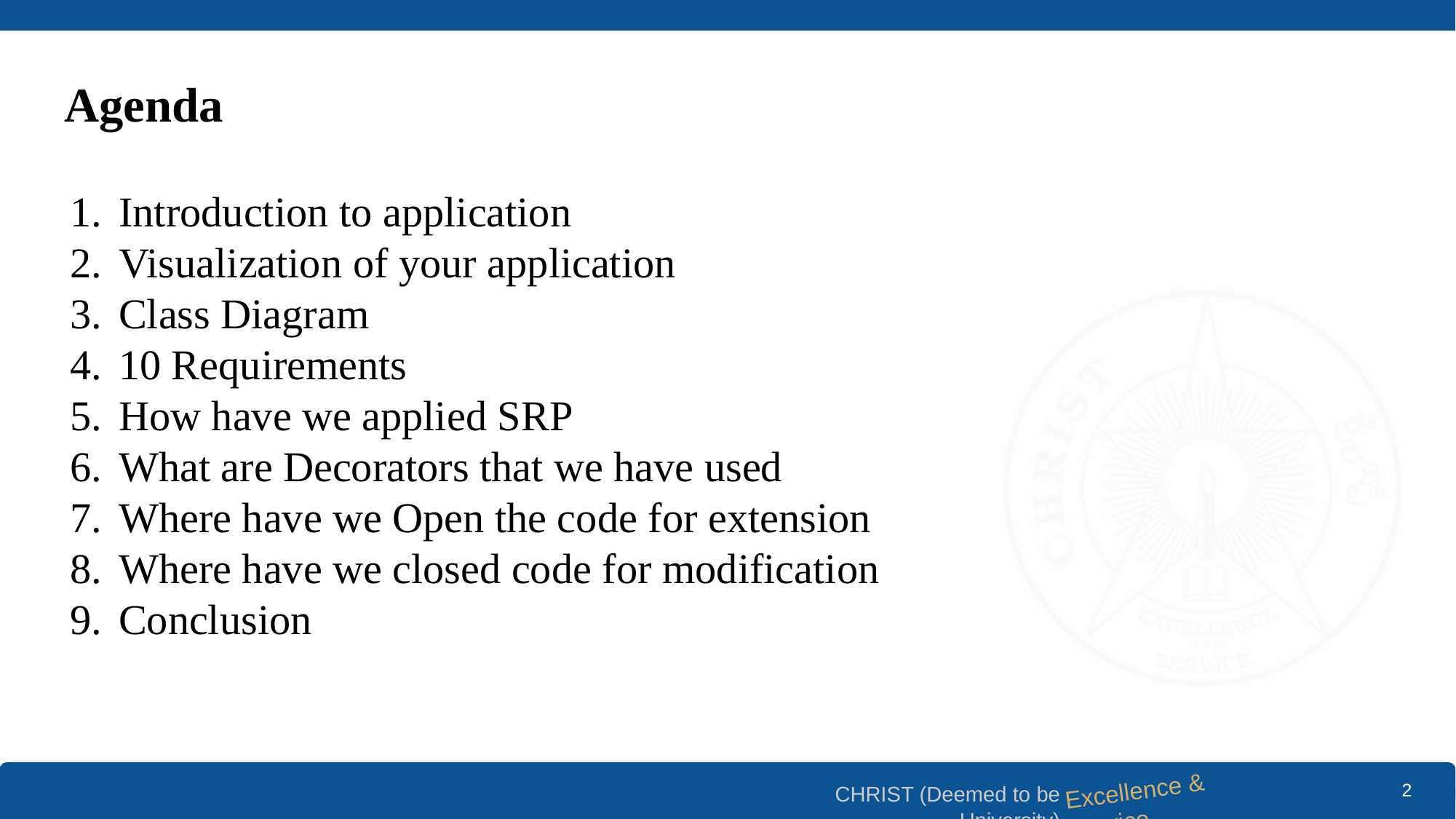

# Agenda
Introduction to application
Visualization of your application
Class Diagram
10 Requirements
How have we applied SRP
What are Decorators that we have used
Where have we Open the code for extension
Where have we closed code for modification
Conclusion

2